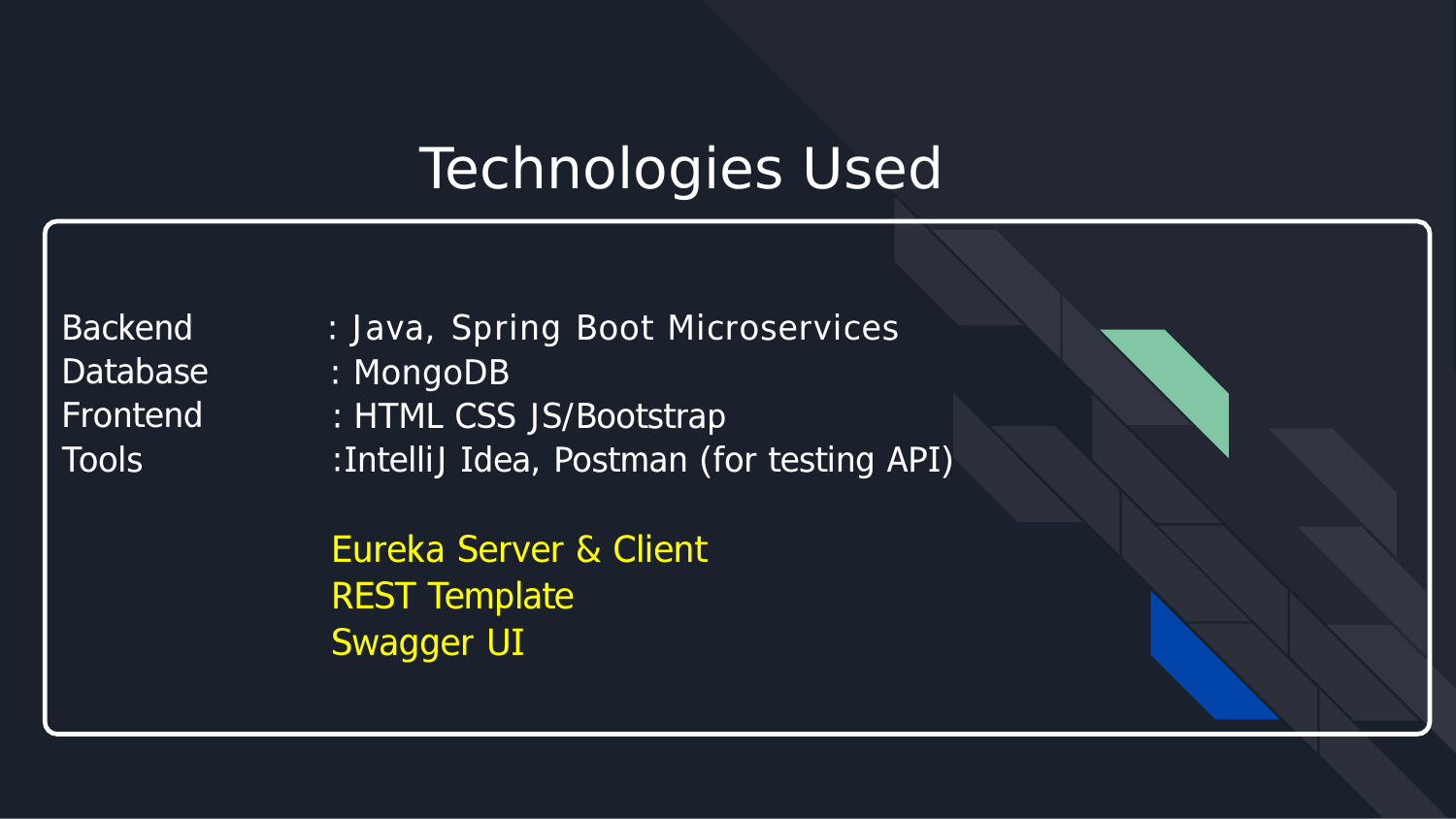

# Technologies Used

Backend Database
Frontend
Tools

: Java, Spring Boot Microservices
: MongoDB
: HTML CSS JS/Bootstrap
:IntelliJ Idea, Postman (for testing API)

Eureka Server & Client
REST Template
Swagger UI